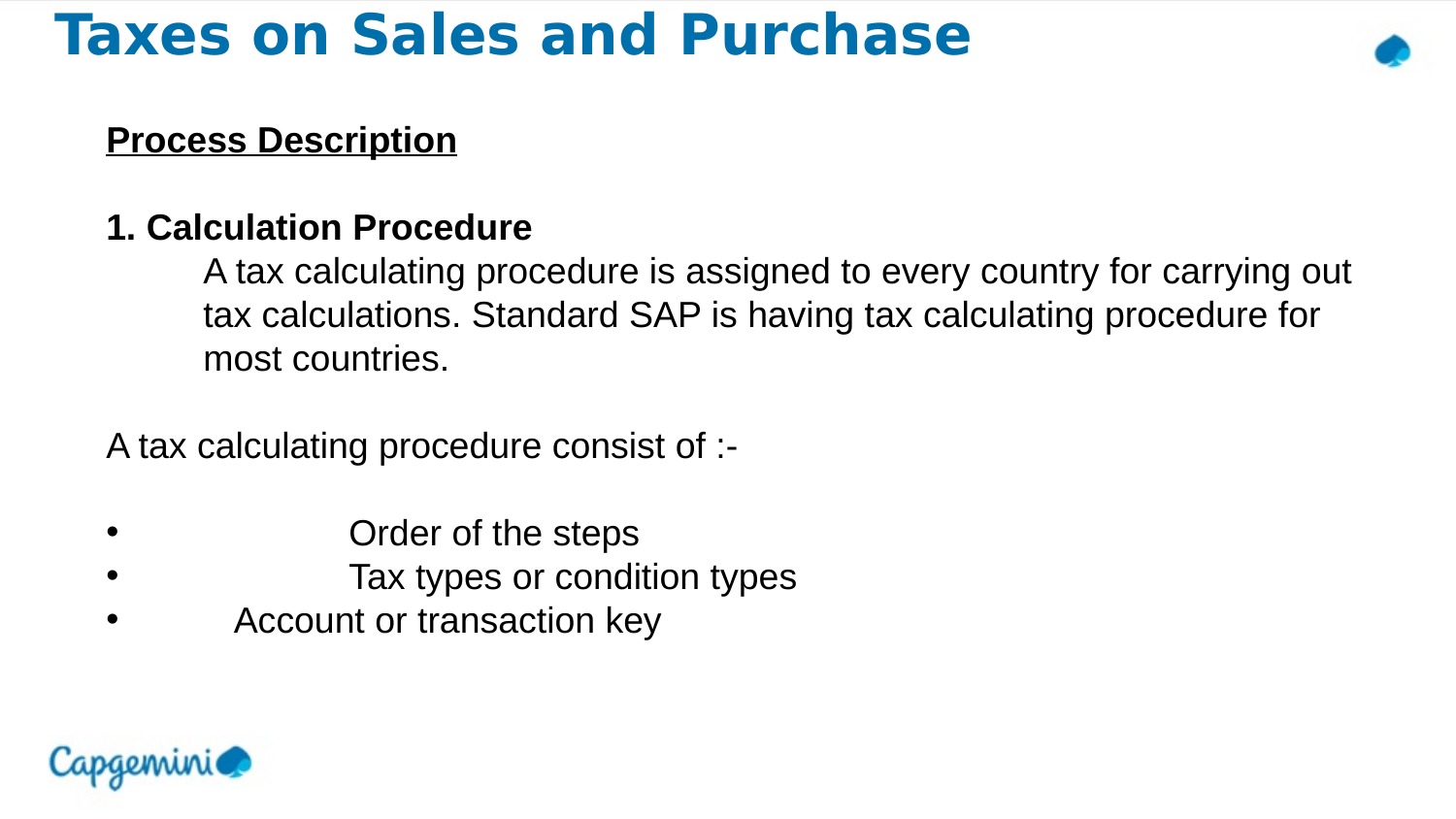

# Taxes on Sales and Purchase
Process Description

1. Calculation Procedure
	A tax calculating procedure is assigned to every country for carrying out tax calculations. Standard SAP is having tax calculating procedure for most countries.

A tax calculating procedure consist of :-

	Order of the steps
	Tax types or condition types
   Account or transaction key